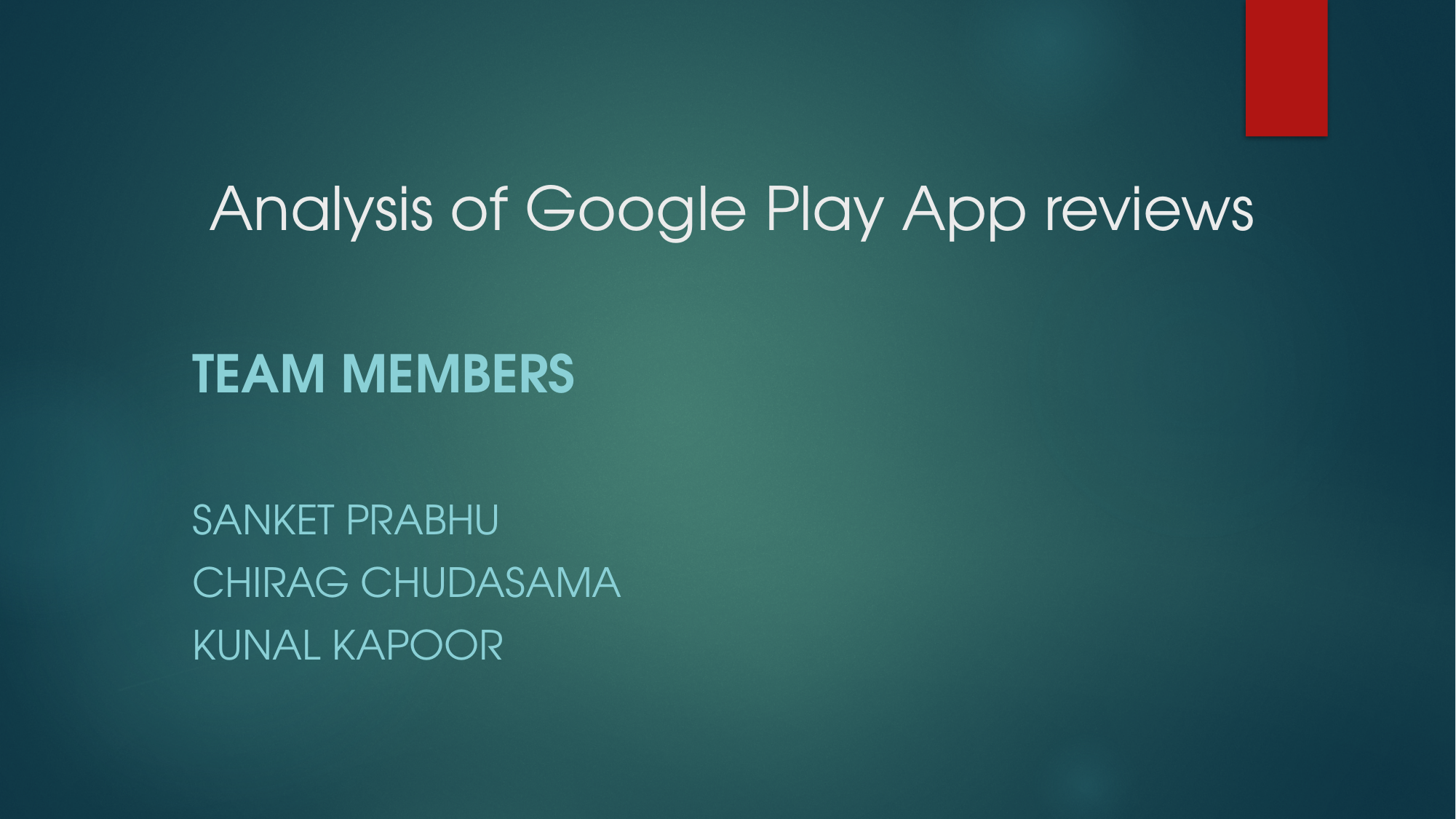

# Analysis of Google Play App reviews
Team Members

Sanket Prabhu
Chirag Chudasama
Kunal Kapoor